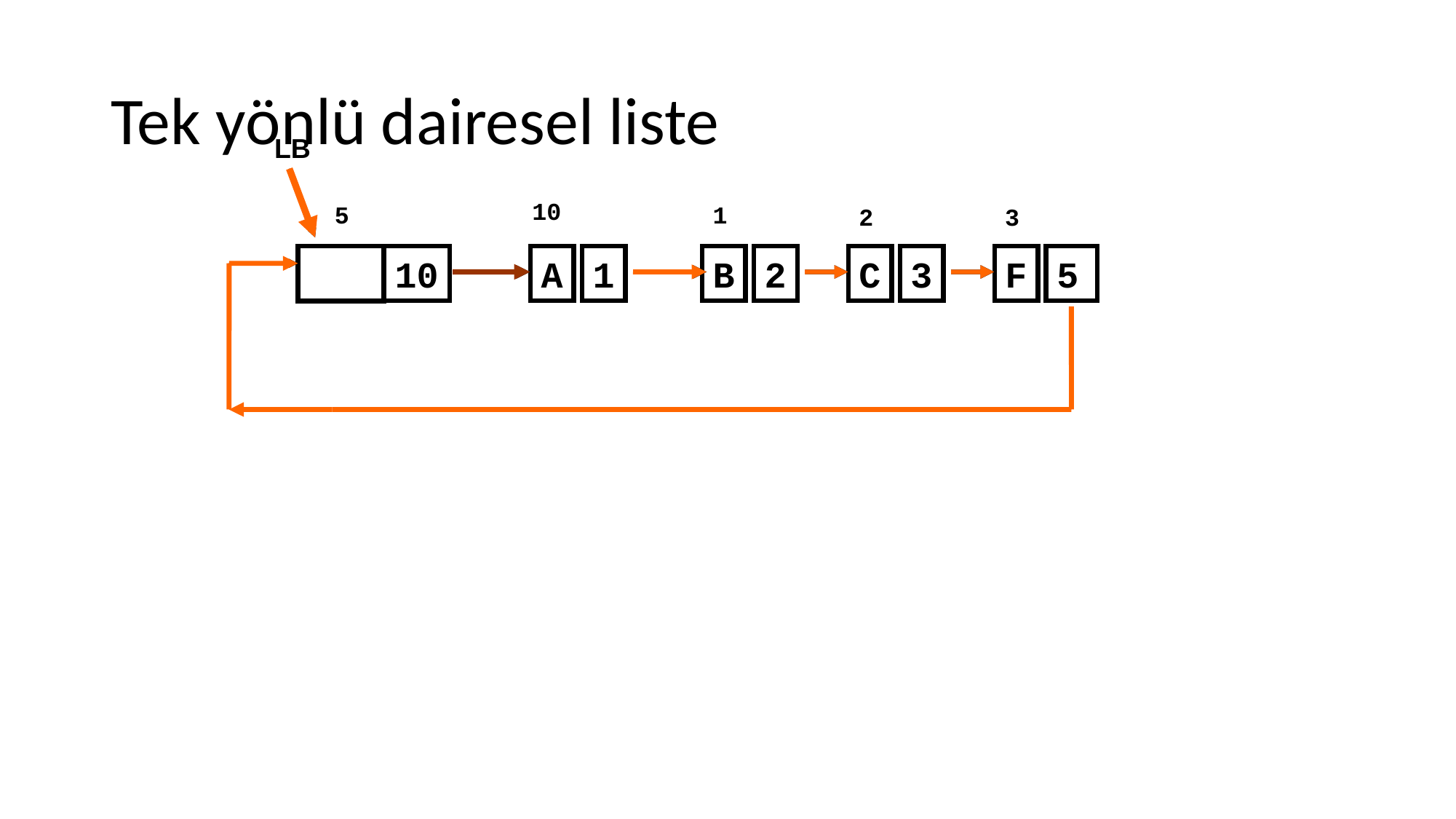

# Tek yönlü dairesel liste
LB

10
5
1
2
3

10
A
1
B
2
C
3
F
5